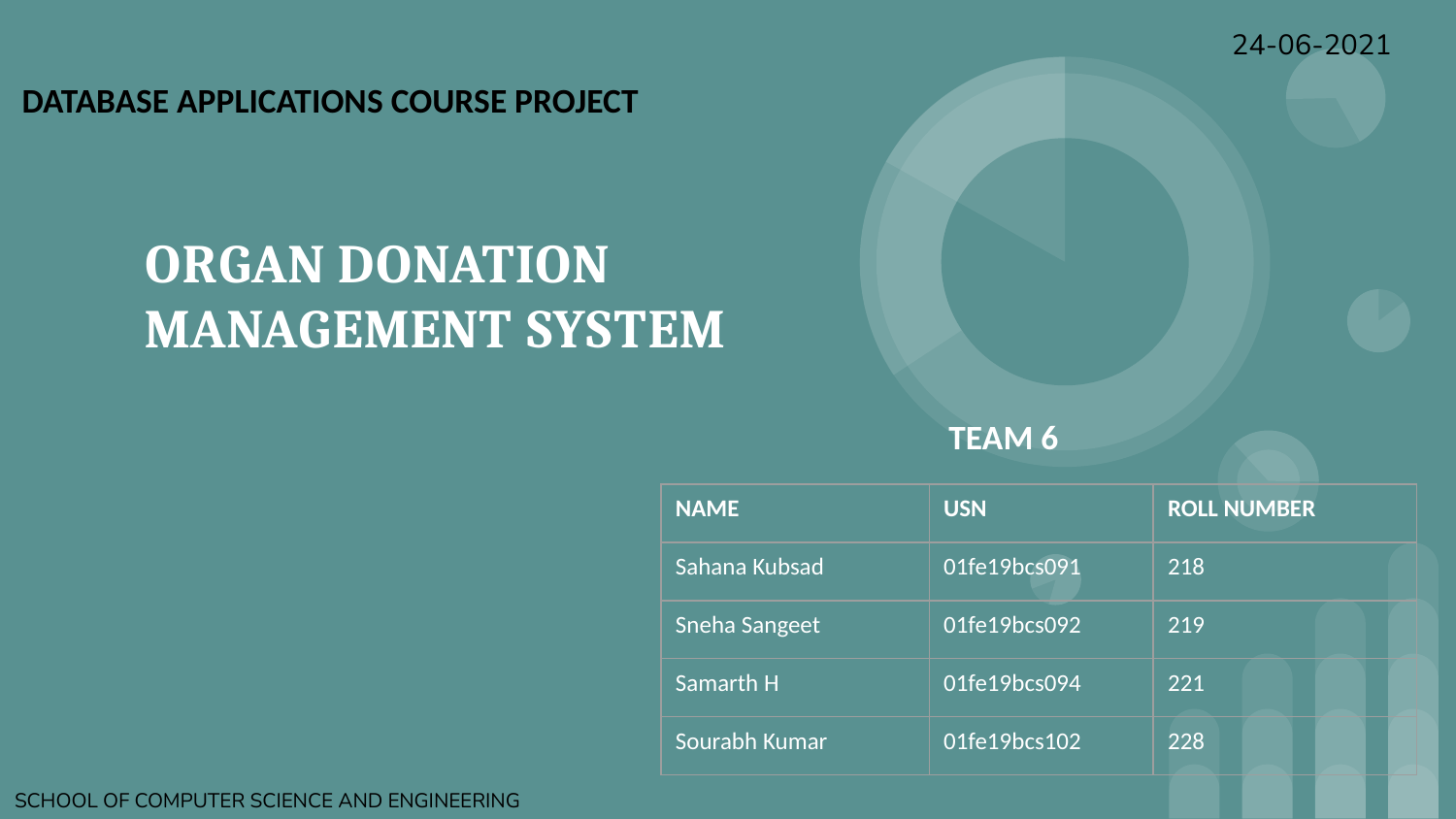

24-06-2021
DATABASE APPLICATIONS COURSE PROJECT
# ORGAN DONATION MANAGEMENT SYSTEM
TEAM 6
| NAME | USN | ROLL NUMBER |
| --- | --- | --- |
| Sahana Kubsad | 01fe19bcs091 | 218 |
| Sneha Sangeet | 01fe19bcs092 | 219 |
| Samarth H | 01fe19bcs094 | 221 |
| Sourabh Kumar | 01fe19bcs102 | 228 |
SCHOOL OF COMPUTER SCIENCE AND ENGINEERING